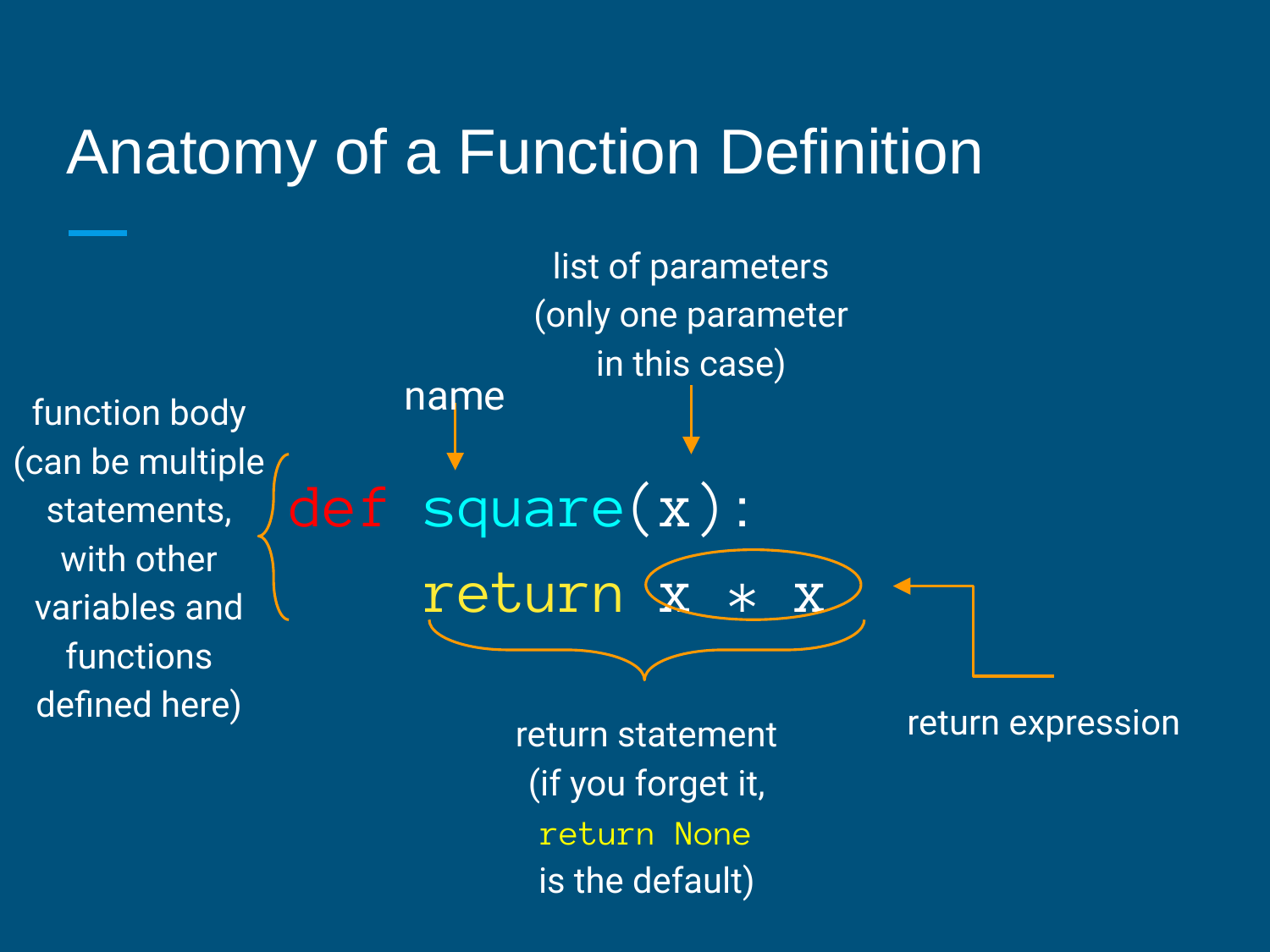

# Anatomy of a Function Definition
list of parameters (only one parameter in this case)
name

def square(x):
    return x * x

function body
(can be multiple statements, with other variables and functions defined here)

return expression
return statement
(if you forget it,
return None
is the default)